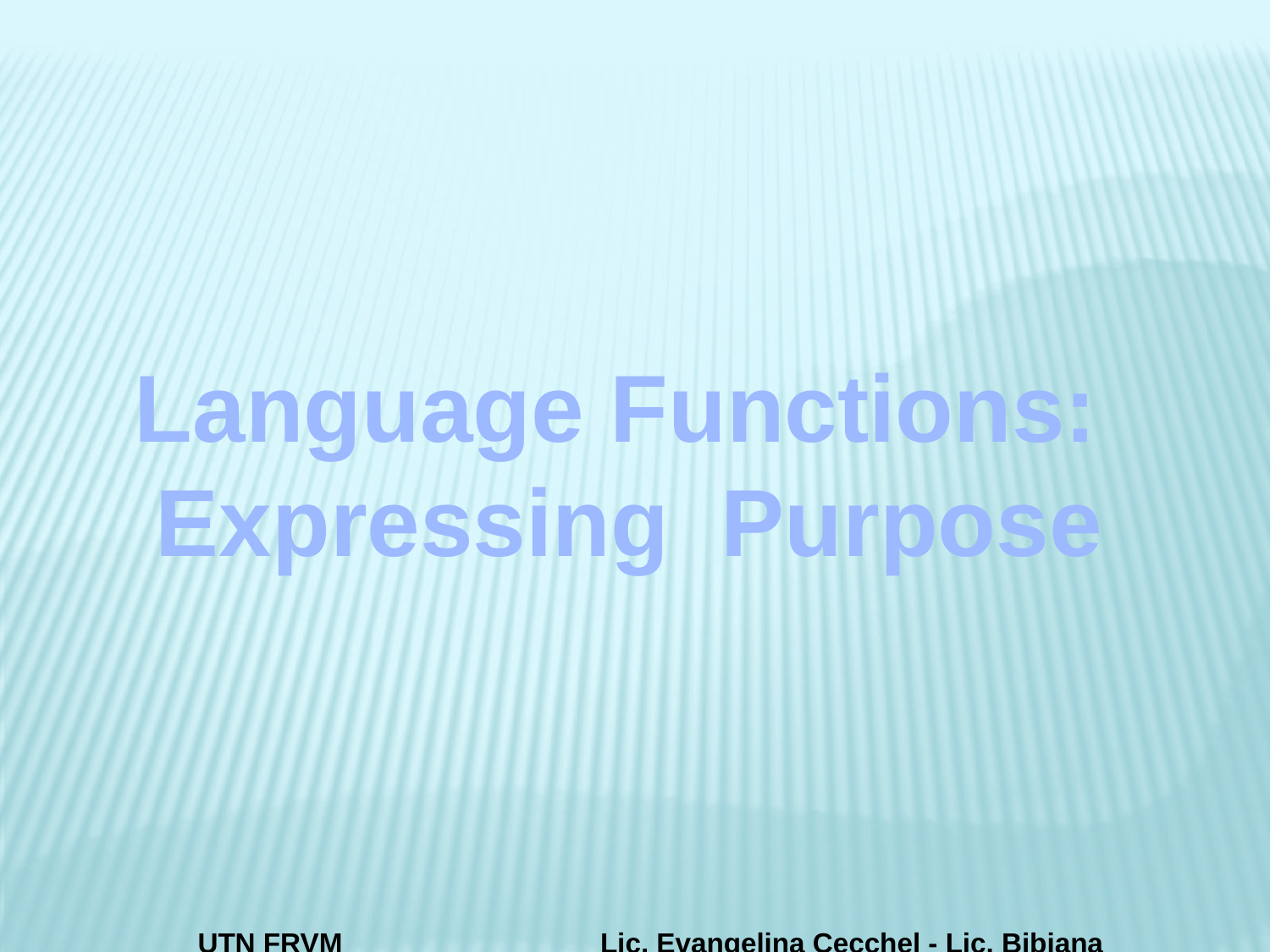

Language Functions:
Expressing  Purpose

UTN FRVM                                 Lic. Evangelina Cecchel - Lic. Bibiana Fernandez